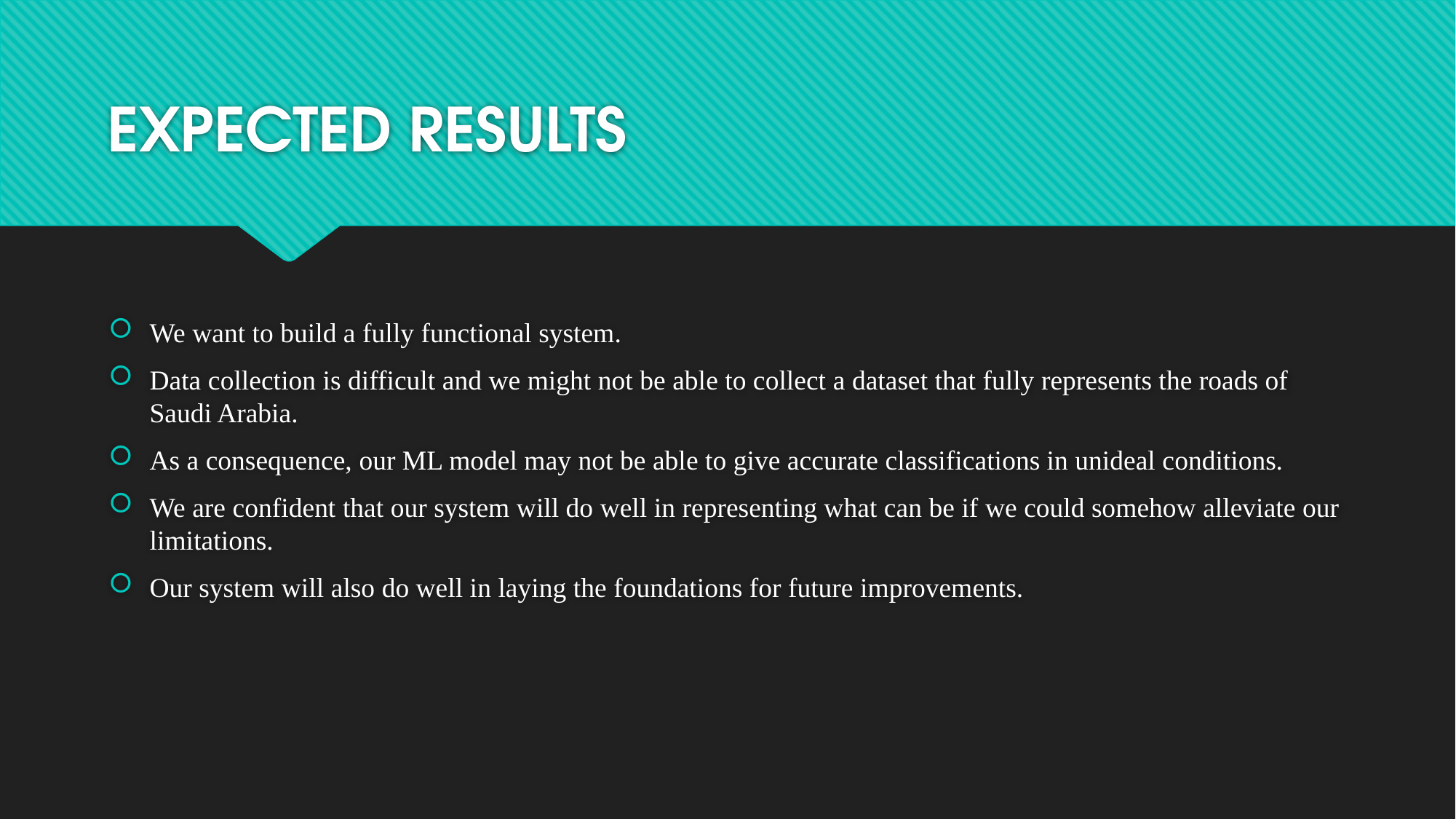

# EXPECTED RESULTS
We want to build a fully functional system.
Data collection is difficult and we might not be able to collect a dataset that fully represents the roads of Saudi Arabia.
As a consequence, our ML model may not be able to give accurate classifications in unideal conditions.
We are confident that our system will do well in representing what can be if we could somehow alleviate our limitations.
Our system will also do well in laying the foundations for future improvements.